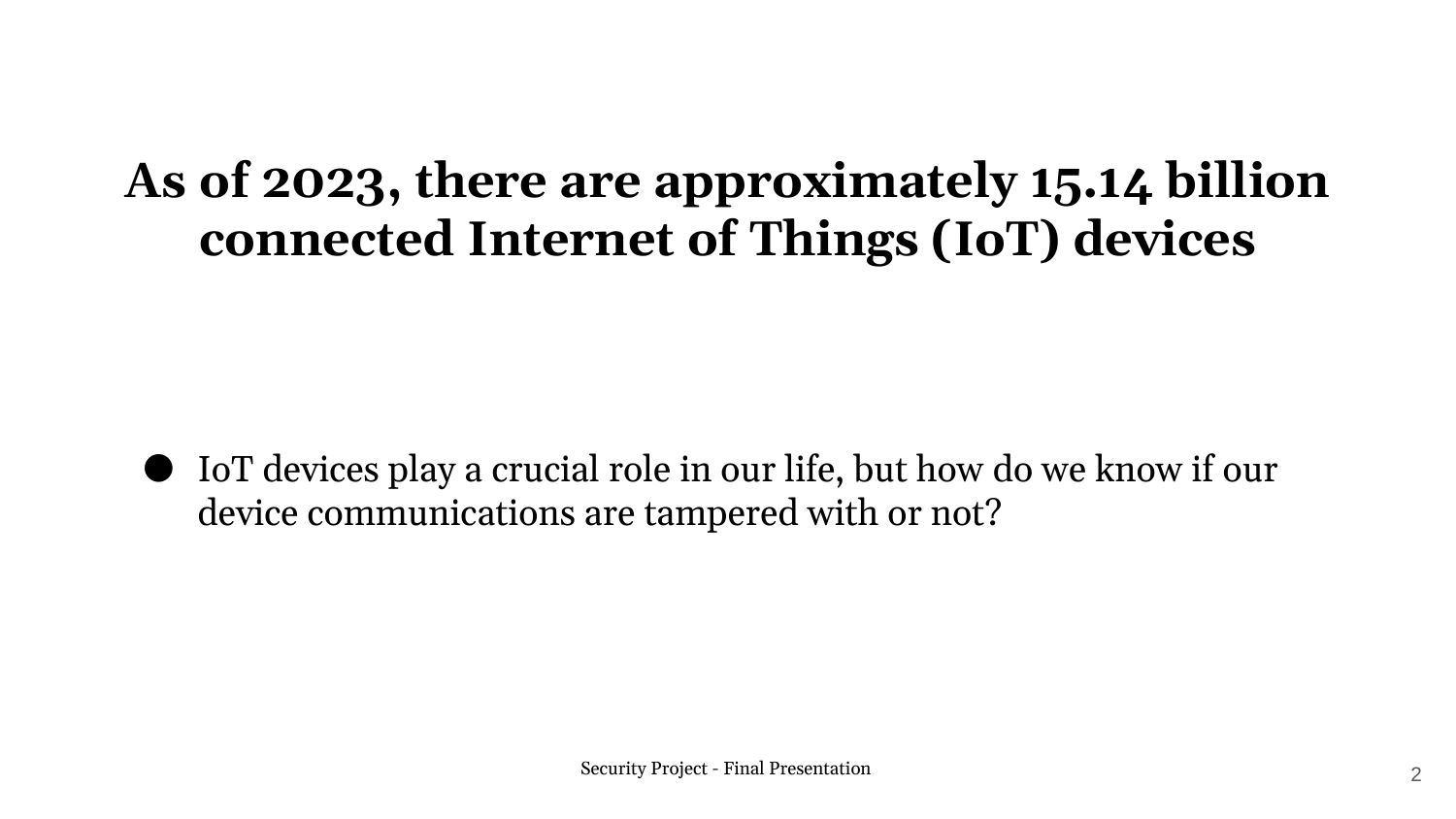

As of 2023, there are approximately 15.14 billion connected Internet of Things (IoT) devices
IoT devices play a crucial role in our life, but how do we know if our device communications are tampered with or not?
2
Security Project - Final Presentation